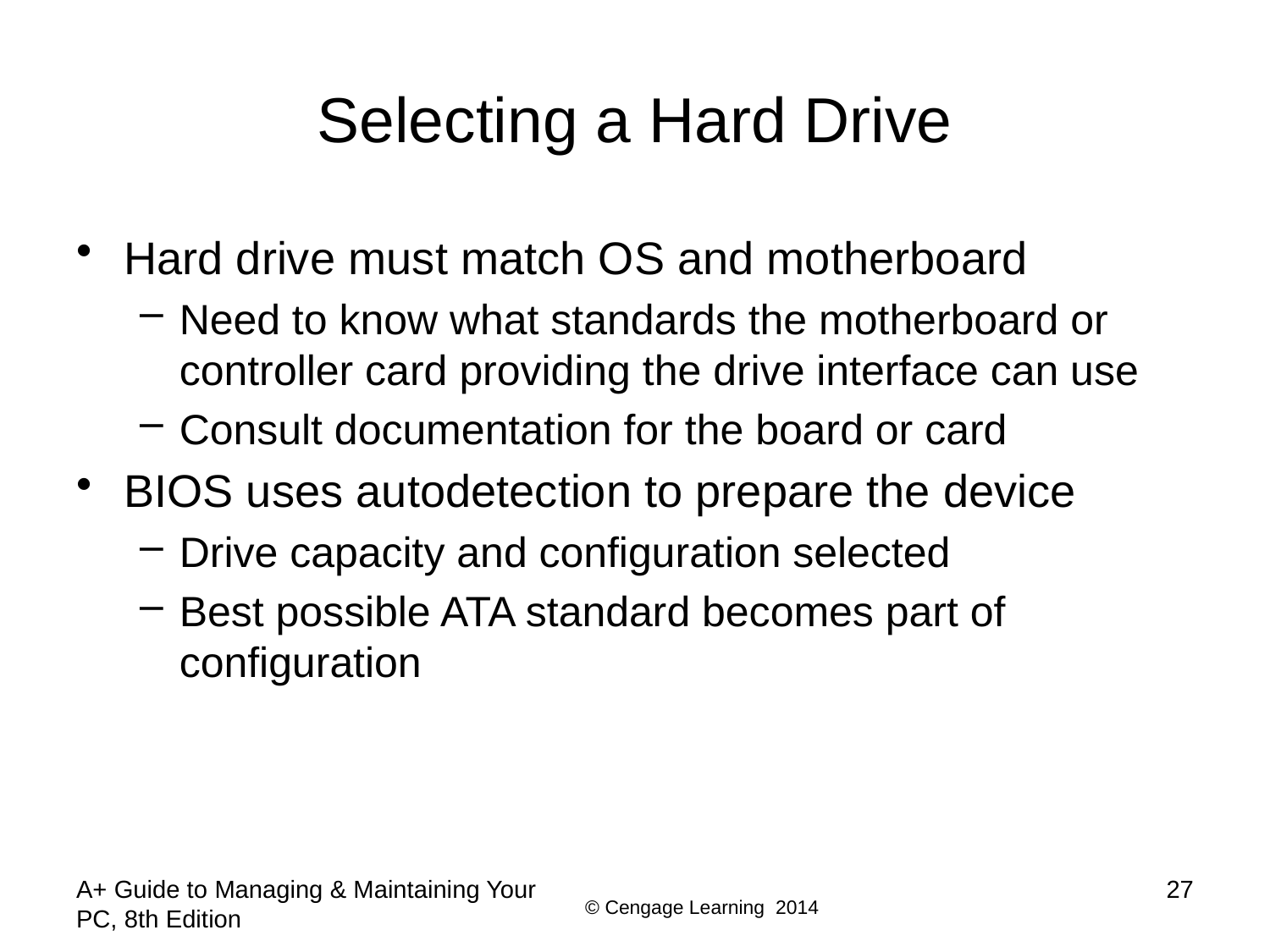

# Selecting a Hard Drive
Hard drive must match OS and motherboard
Need to know what standards the motherboard or controller card providing the drive interface can use
Consult documentation for the board or card
BIOS uses autodetection to prepare the device
Drive capacity and configuration selected
Best possible ATA standard becomes part of configuration
A+ Guide to Managing & Maintaining Your PC, 8th Edition
27